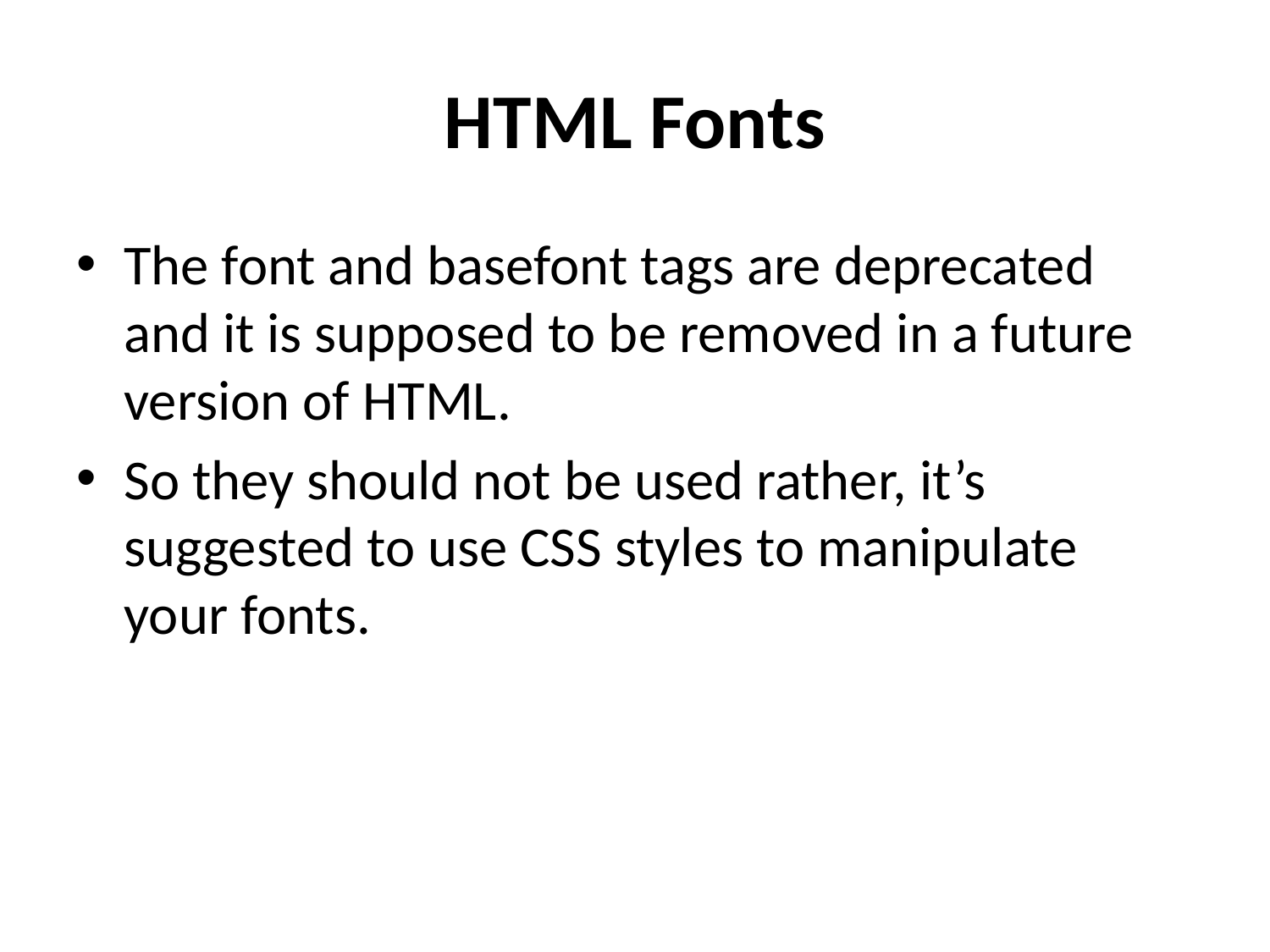

# HTML Fonts
The font and basefont tags are deprecated and it is supposed to be removed in a future version of HTML.
So they should not be used rather, it’s suggested to use CSS styles to manipulate your fonts.